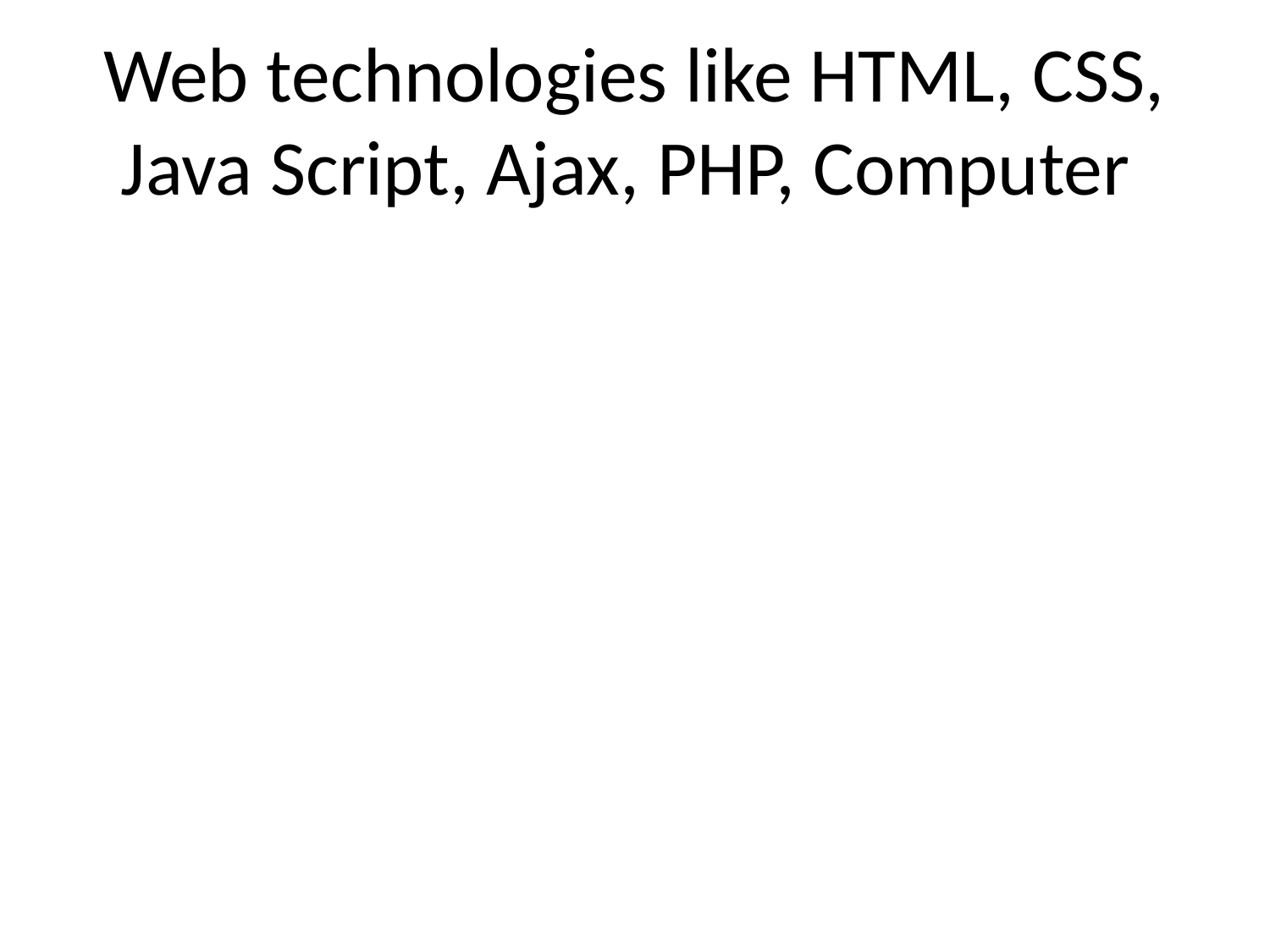

# Web technologies like HTML, CSS, Java Script, Ajax, PHP, Computer